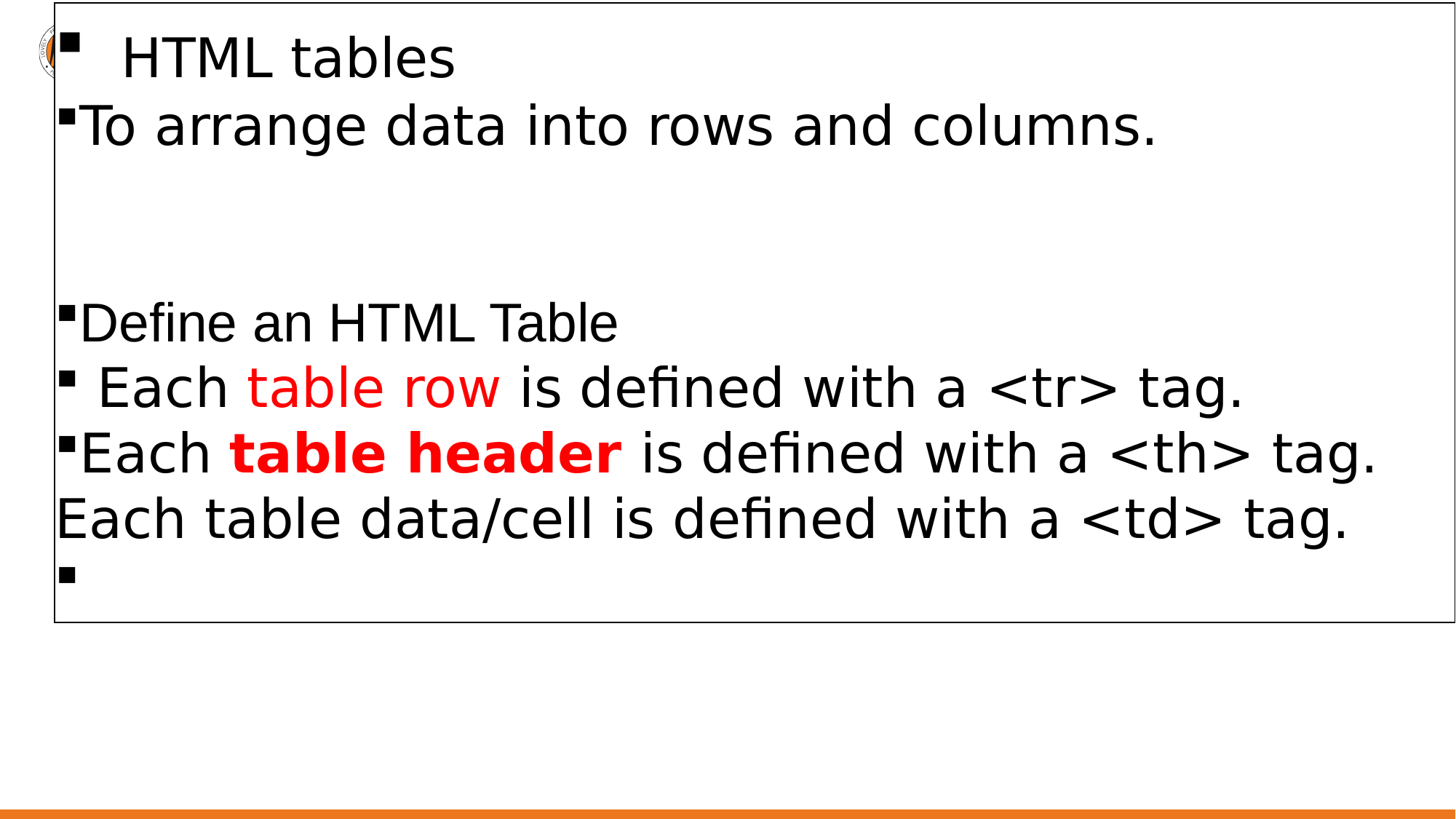

HTML tables
To arrange data into rows and columns.

Define an HTML Table
 Each table row is defined with a <tr> tag.
Each table header is defined with a <th> tag. Each table data/cell is defined with a <td> tag.